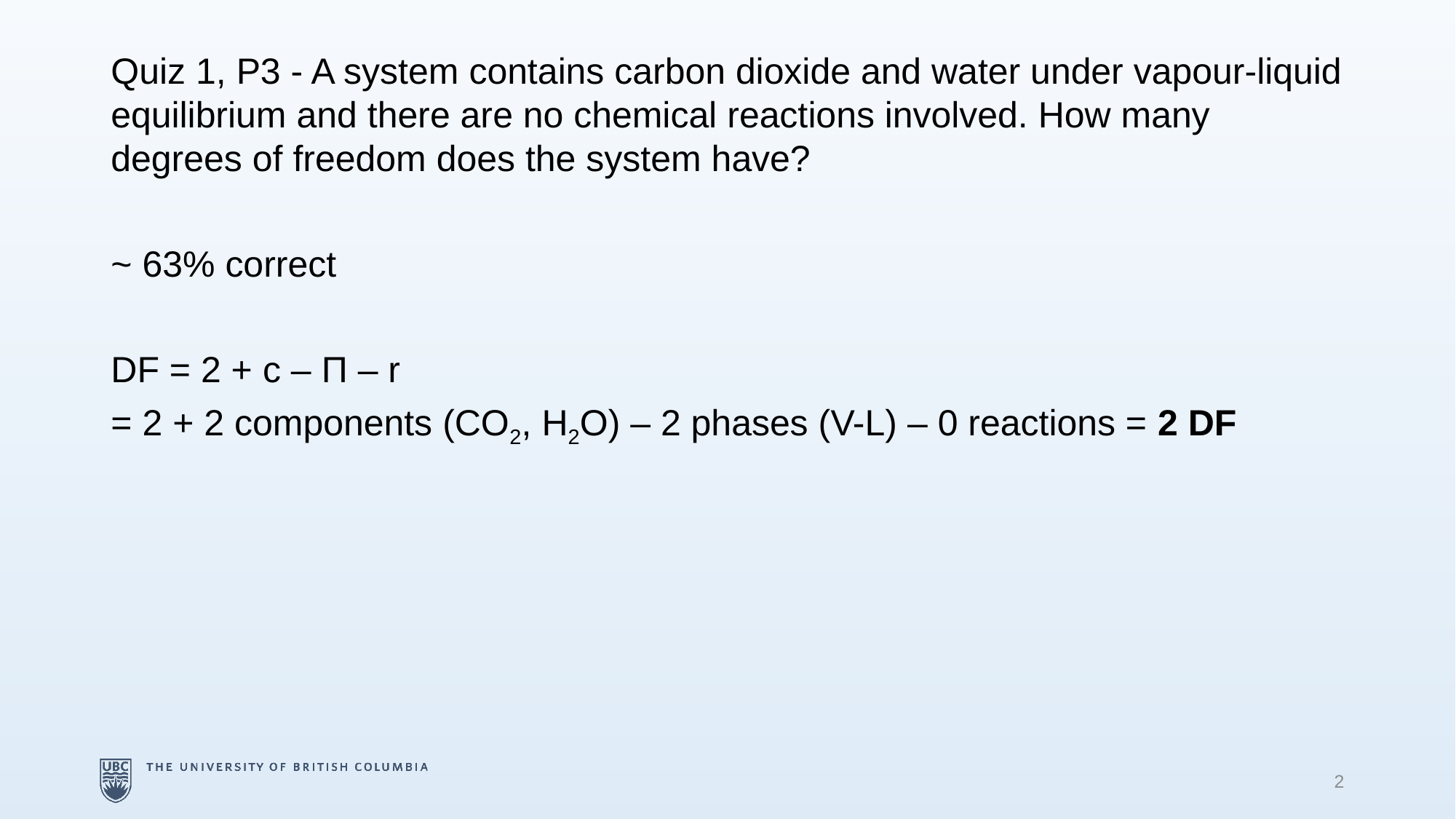

Quiz 1, P3 - A system contains carbon dioxide and water under vapour-liquid equilibrium and there are no chemical reactions involved. How many degrees of freedom does the system have?

~ 63% correct

DF = 2 + c – Π – r
= 2 + 2 components (CO2, H2O) – 2 phases (V-L) – 0 reactions = 2 DF

2